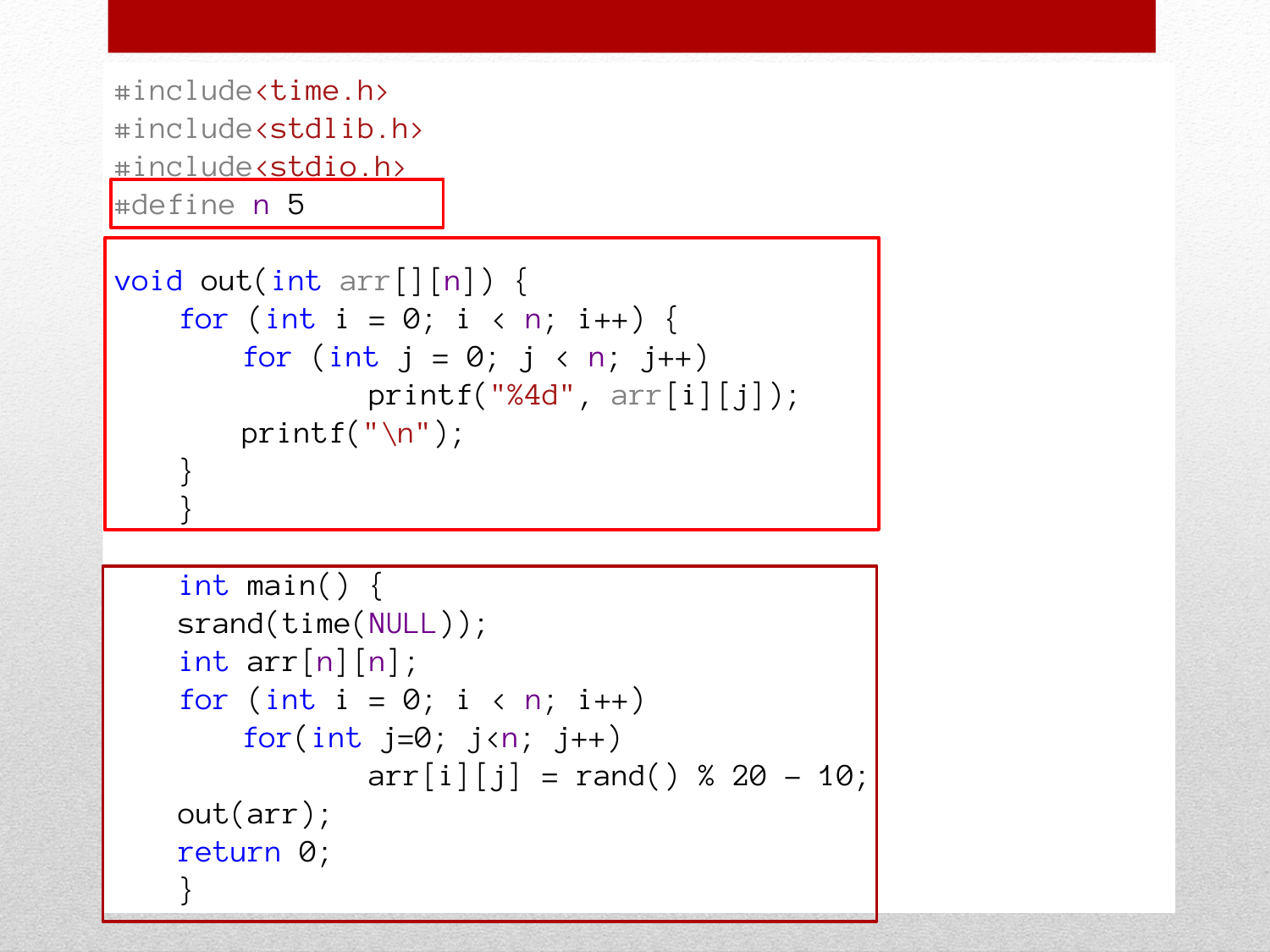

#include<time.h>
#include<stdlib.h>
#include<stdio.h>
#define n 5

void out(int arr[][n]) {
for (int i = 0; i < n; i++) {
for (int j = 0; j < n; j++)
	printf("%4d", arr[i][j]);
printf("\n");
}
}

int main() {
srand(time(NULL));
int arr[n][n];
for (int i = 0; i < n; i++)
for(int j=0; j<n; j++)
	arr[i][j] = rand() % 20 - 10;
out(arr);
return 0;
}